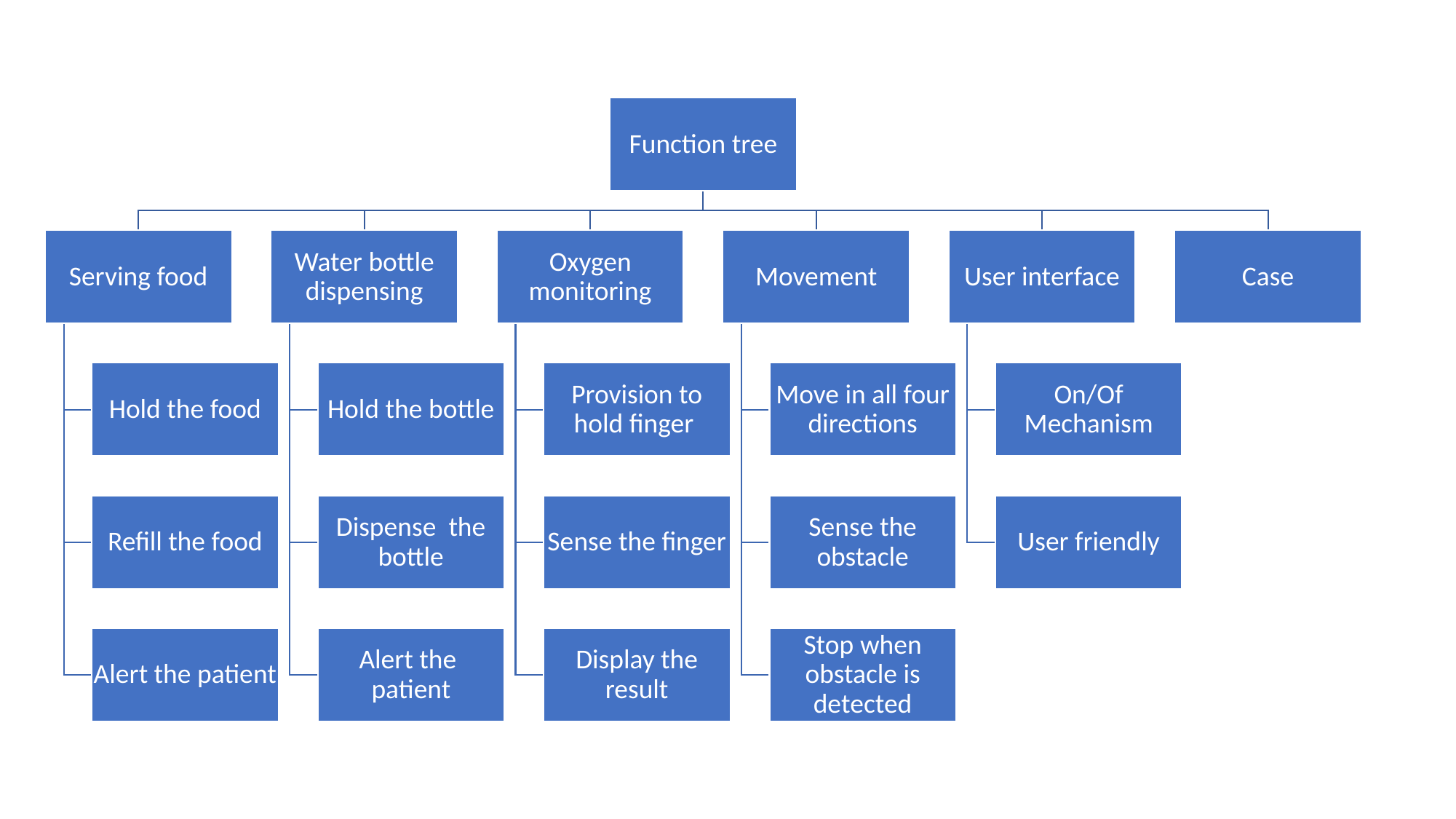

Function tree
Serving food
Hold the food
Refill the food
Alert the patient
Water bottle dispensing
Hold the bottle
Dispense  the bottle
Alert the  patient
Oxygen monitoring
Provision to hold finger
Sense the finger
Display the result
Movement
Move in all four directions
Sense the obstacle
Stop when obstacle is detected
User interface
On/Of Mechanism
User friendly
Case